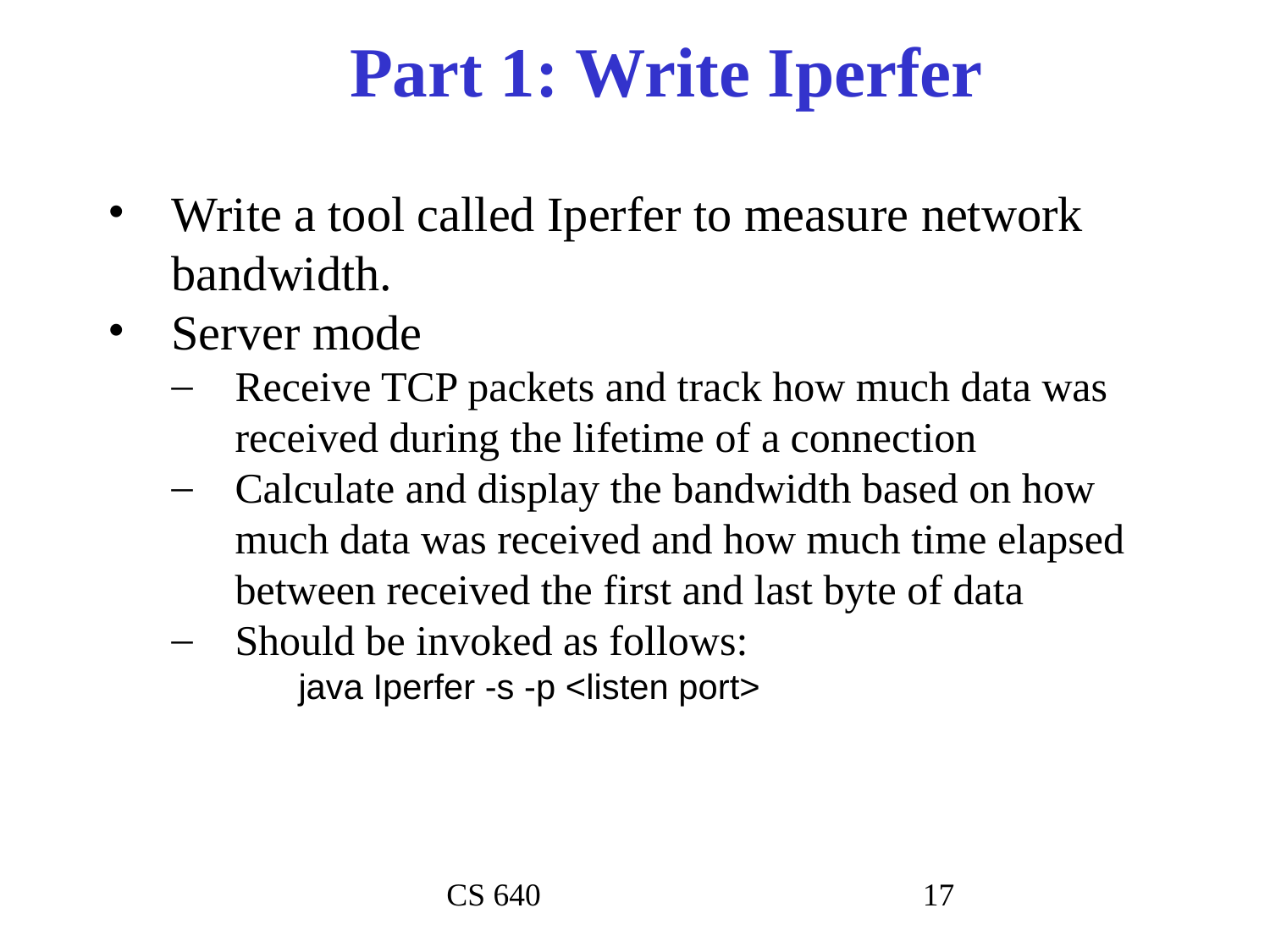

# Part 1: Write Iperfer
Write a tool called Iperfer to measure network bandwidth.
Server mode
Receive TCP packets and track how much data was received during the lifetime of a connection
Calculate and display the bandwidth based on how much data was received and how much time elapsed between received the first and last byte of data
Should be invoked as follows:
	java Iperfer -s -p <listen port>
CS 640
17